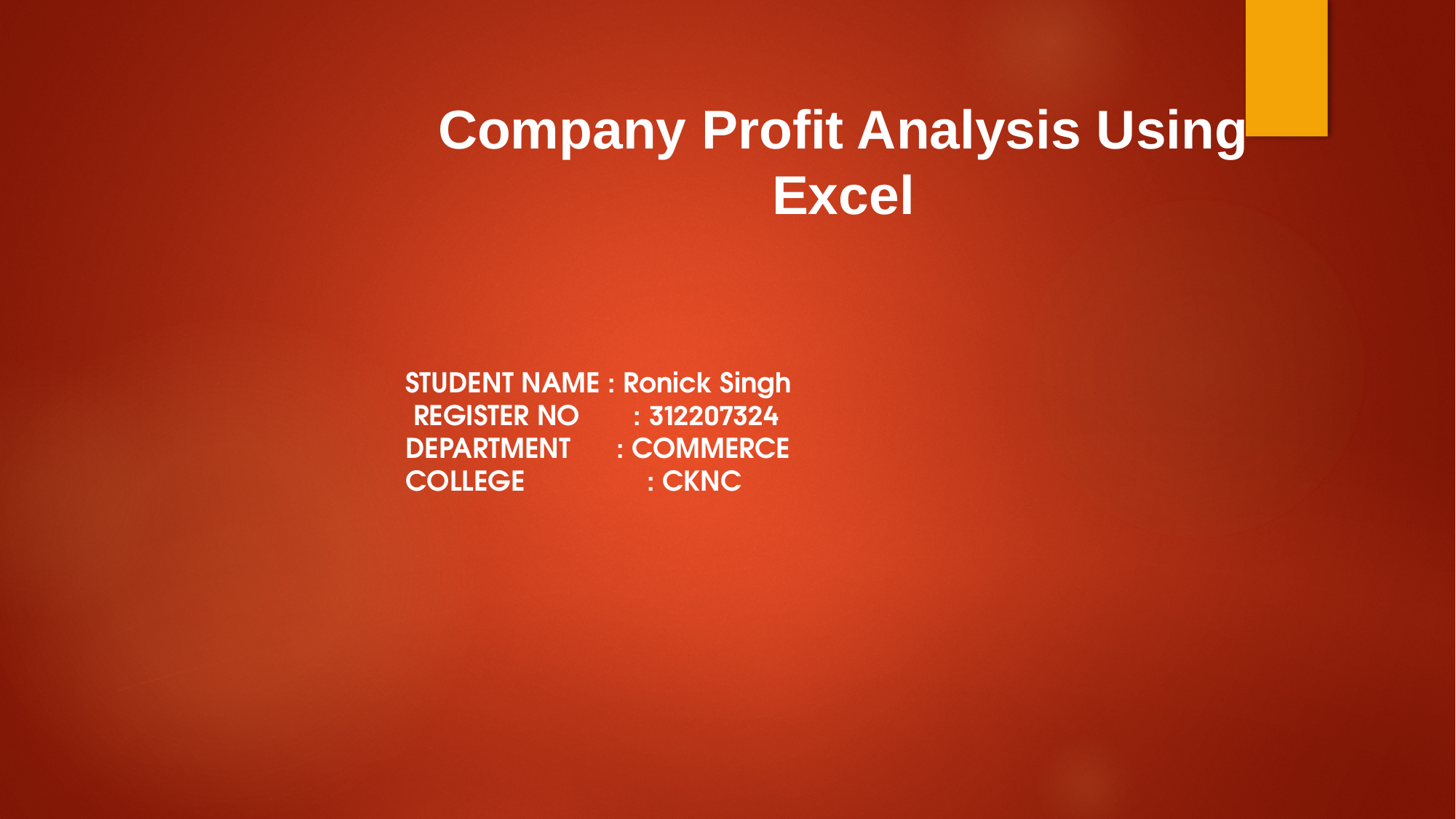

Company Profit Analysis Using Excel
STUDENT NAME : Ronick Singh
 REGISTER NO       : 312207324
DEPARTMENT      : COMMERCE
COLLEGE                : CKNC